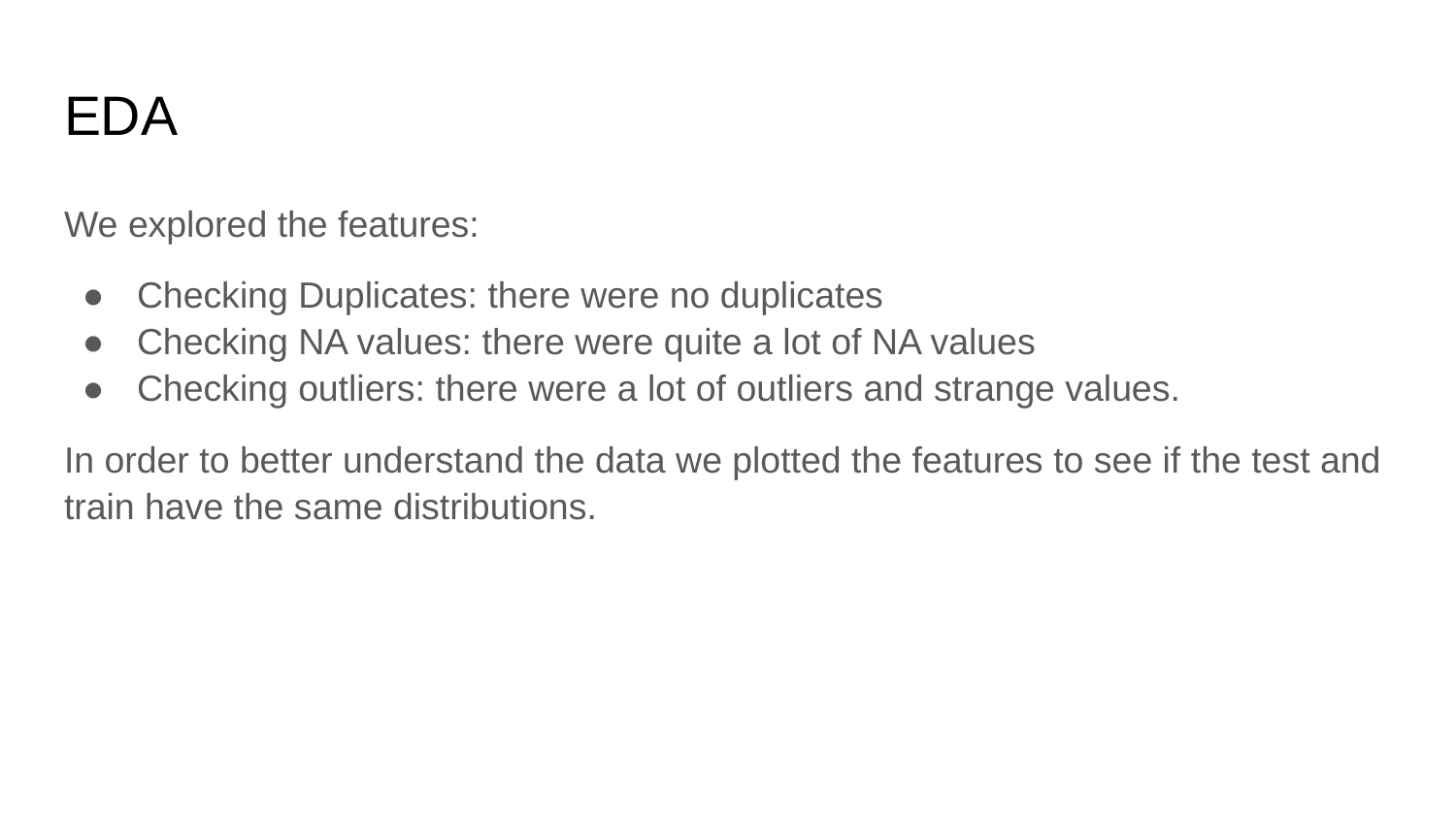

# EDA
We explored the features:
Checking Duplicates: there were no duplicates
Checking NA values: there were quite a lot of NA values
Checking outliers: there were a lot of outliers and strange values.
In order to better understand the data we plotted the features to see if the test and train have the same distributions.